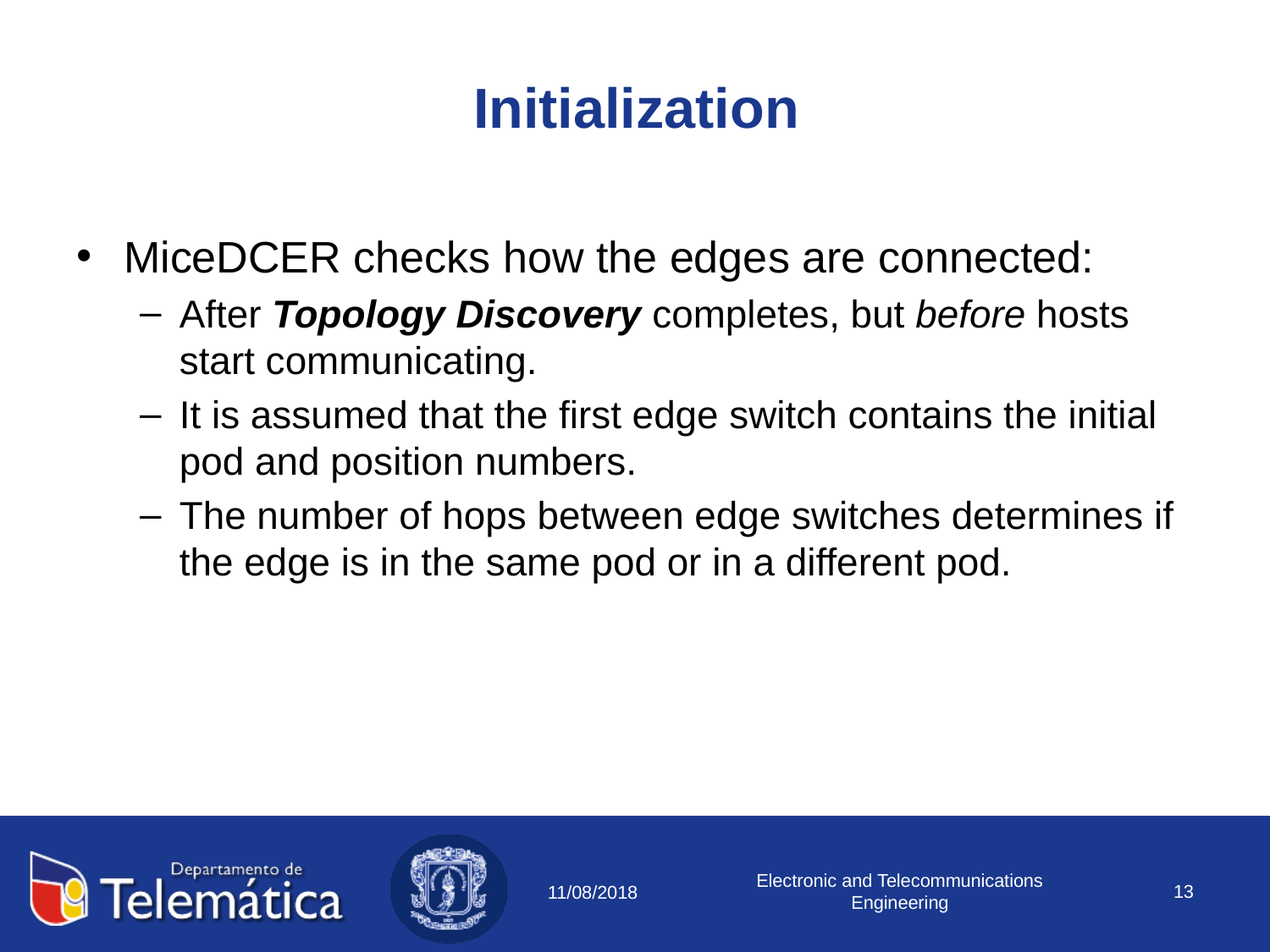

# Initialization
MiceDCER checks how the edges are connected:
After Topology Discovery completes, but before hosts start communicating.
It is assumed that the first edge switch contains the initial pod and position numbers.
The number of hops between edge switches determines if the edge is in the same pod or in a different pod.
Electronic and Telecommunications Engineering
13
11/08/2018